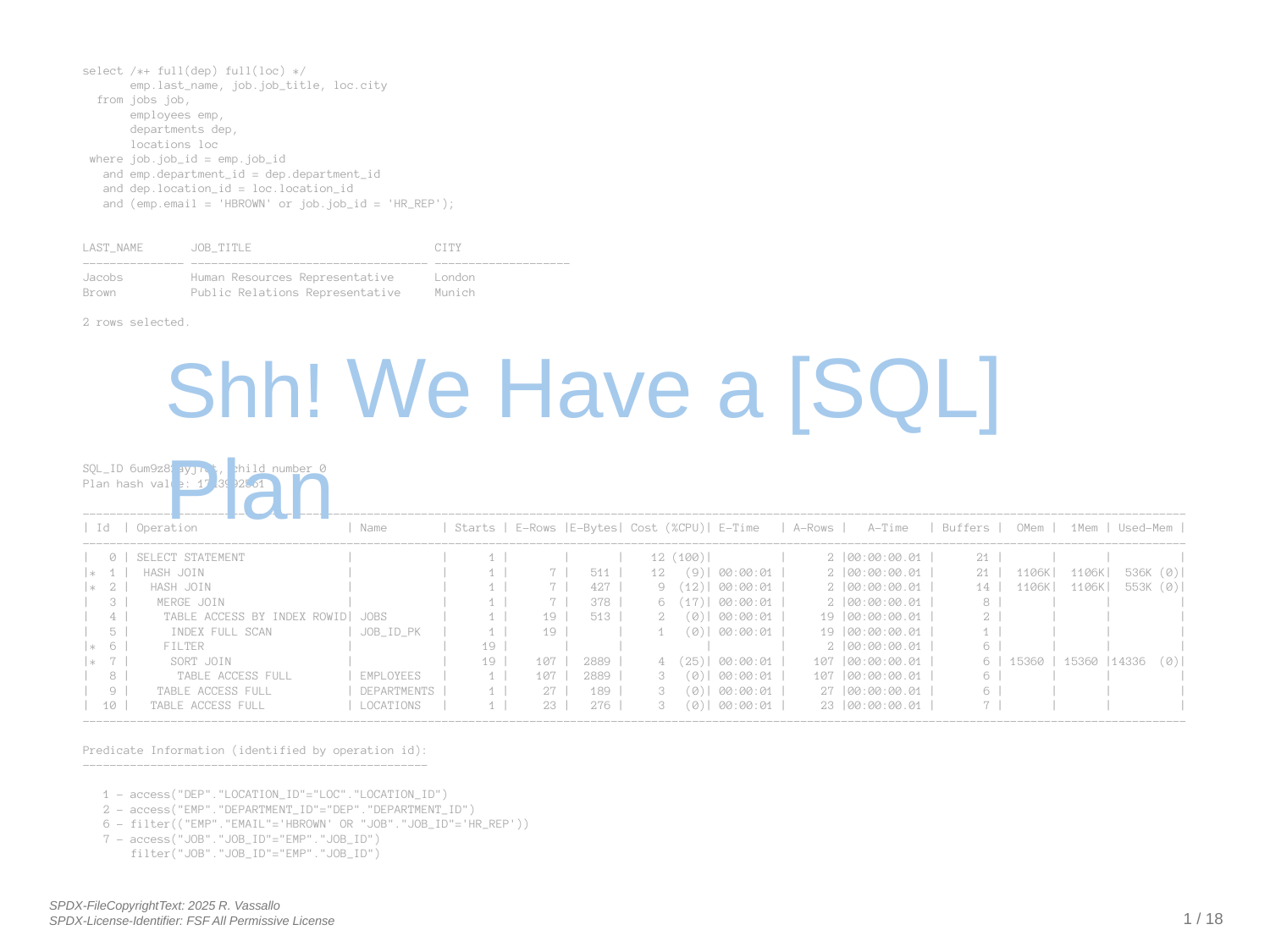

select /*+ full(dep) full(loc) */
       emp.last_name, job.job_title, loc.city
  from jobs job,
       employees emp,
       departments dep,
       locations loc
 where job.job_id = emp.job_id
   and emp.department_id = dep.department_id
   and dep.location_id = loc.location_id
   and (emp.email = 'HBROWN' or job.job_id = 'HR_REP');

LAST_NAME       JOB_TITLE                           CITY
--------------- ----------------------------------- --------------------
Jacobs          Human Resources Representative      London
Brown           Public Relations Representative     Munich

2 rows selected.
Shh! We Have a [SQL] Plan
SQL_ID 6um9z82ayj75t, child number 0
Plan hash value: 1743992561

-------------------------------------------------------------------------------------------------------------------------------------------------------------------
| Id  | Operation                      | Name        | Starts | E-Rows |E-Bytes| Cost (%CPU)| E-Time   | A-Rows |   A-Time   | Buffers |  OMem |  1Mem | Used-Mem |
-------------------------------------------------------------------------------------------------------------------------------------------------------------------
|   0 | SELECT STATEMENT               |             |      1 |        |       |    12 (100)|          |      2 |00:00:00.01 |      21 |       |       |          |
|*  1 |  HASH JOIN                     |             |      1 |      7 |   511 |    12   (9)| 00:00:01 |      2 |00:00:00.01 |      21 |  1106K|  1106K|  536K (0)|
|*  2 |   HASH JOIN                    |             |      1 |      7 |   427 |     9  (12)| 00:00:01 |      2 |00:00:00.01 |      14 |  1106K|  1106K|  553K (0)|
|   3 |    MERGE JOIN                  |             |      1 |      7 |   378 |     6  (17)| 00:00:01 |      2 |00:00:00.01 |       8 |       |       |          |
|   4 |     TABLE ACCESS BY INDEX ROWID| JOBS        |      1 |     19 |   513 |     2   (0)| 00:00:01 |     19 |00:00:00.01 |       2 |       |       |          |
|   5 |      INDEX FULL SCAN           | JOB_ID_PK   |      1 |     19 |       |     1   (0)| 00:00:01 |     19 |00:00:00.01 |       1 |       |       |          |
|*  6 |     FILTER                     |             |     19 |        |       |            |          |      2 |00:00:00.01 |       6 |       |       |          |
|*  7 |      SORT JOIN                 |             |     19 |    107 |  2889 |     4  (25)| 00:00:01 |    107 |00:00:00.01 |       6 | 15360 | 15360 |14336  (0)|
|   8 |       TABLE ACCESS FULL        | EMPLOYEES   |      1 |    107 |  2889 |     3   (0)| 00:00:01 |    107 |00:00:00.01 |       6 |       |       |          |
|   9 |    TABLE ACCESS FULL           | DEPARTMENTS |      1 |     27 |   189 |     3   (0)| 00:00:01 |     27 |00:00:00.01 |       6 |       |       |          |
|  10 |   TABLE ACCESS FULL            | LOCATIONS   |      1 |     23 |   276 |     3   (0)| 00:00:01 |     23 |00:00:00.01 |       7 |       |       |          |
-------------------------------------------------------------------------------------------------------------------------------------------------------------------

Predicate Information (identified by operation id):
---------------------------------------------------

   1 - access("DEP"."LOCATION_ID"="LOC"."LOCATION_ID")
   2 - access("EMP"."DEPARTMENT_ID"="DEP"."DEPARTMENT_ID")
   6 - filter(("EMP"."EMAIL"='HBROWN' OR "JOB"."JOB_ID"='HR_REP'))
   7 - access("JOB"."JOB_ID"="EMP"."JOB_ID")
       filter("JOB"."JOB_ID"="EMP"."JOB_ID")
1 / 18
SPDX-FileCopyrightText: 2025 R. Vassallo
SPDX-License-Identifier: FSF All Permissive License